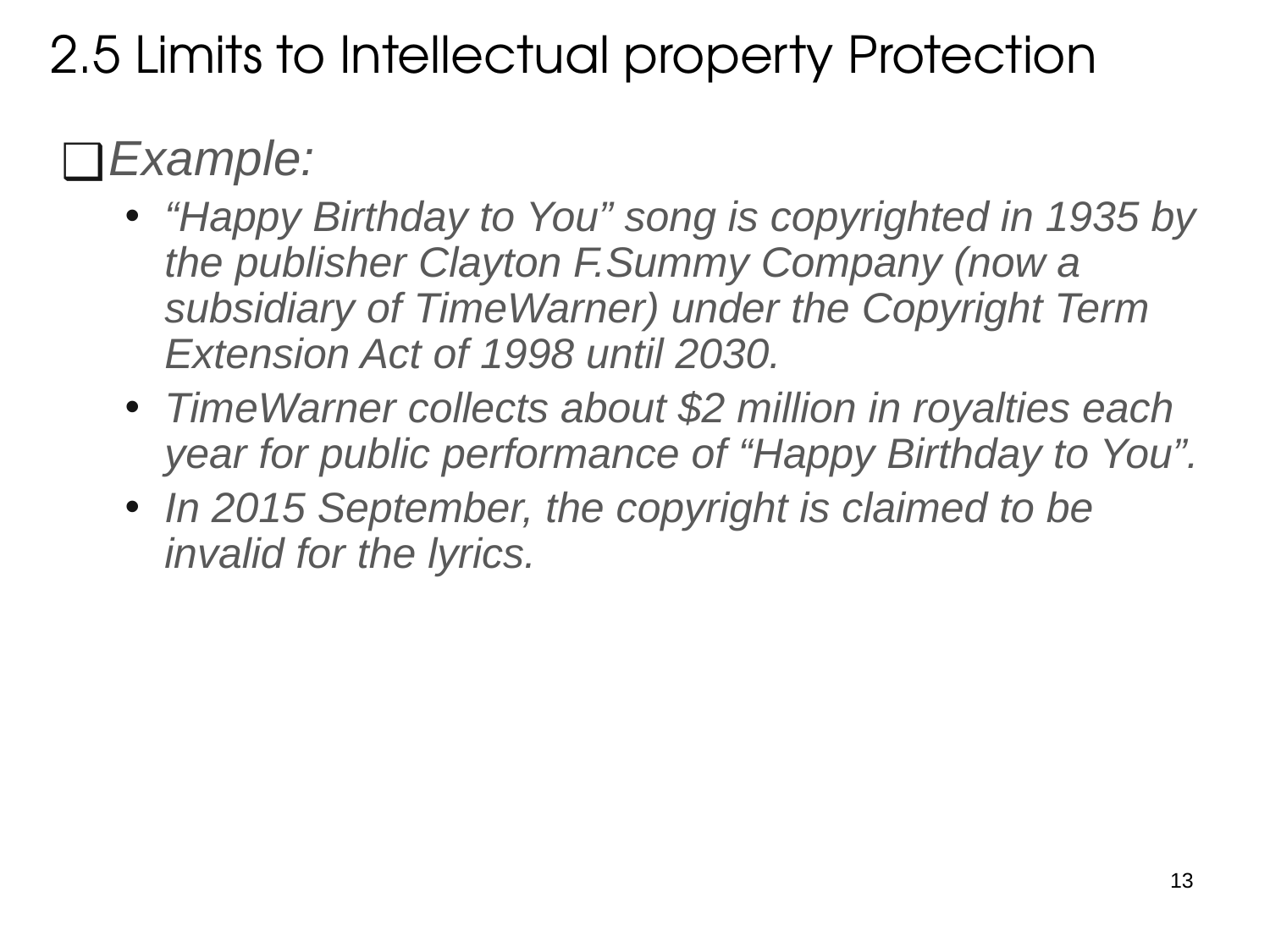

# 2.5 Limits to Intellectual property Protection
Example:
“Happy Birthday to You” song is copyrighted in 1935 by the publisher Clayton F.Summy Company (now a subsidiary of TimeWarner) under the Copyright Term Extension Act of 1998 until 2030.
TimeWarner collects about $2 million in royalties each year for public performance of “Happy Birthday to You”.
In 2015 September, the copyright is claimed to be invalid for the lyrics.

13